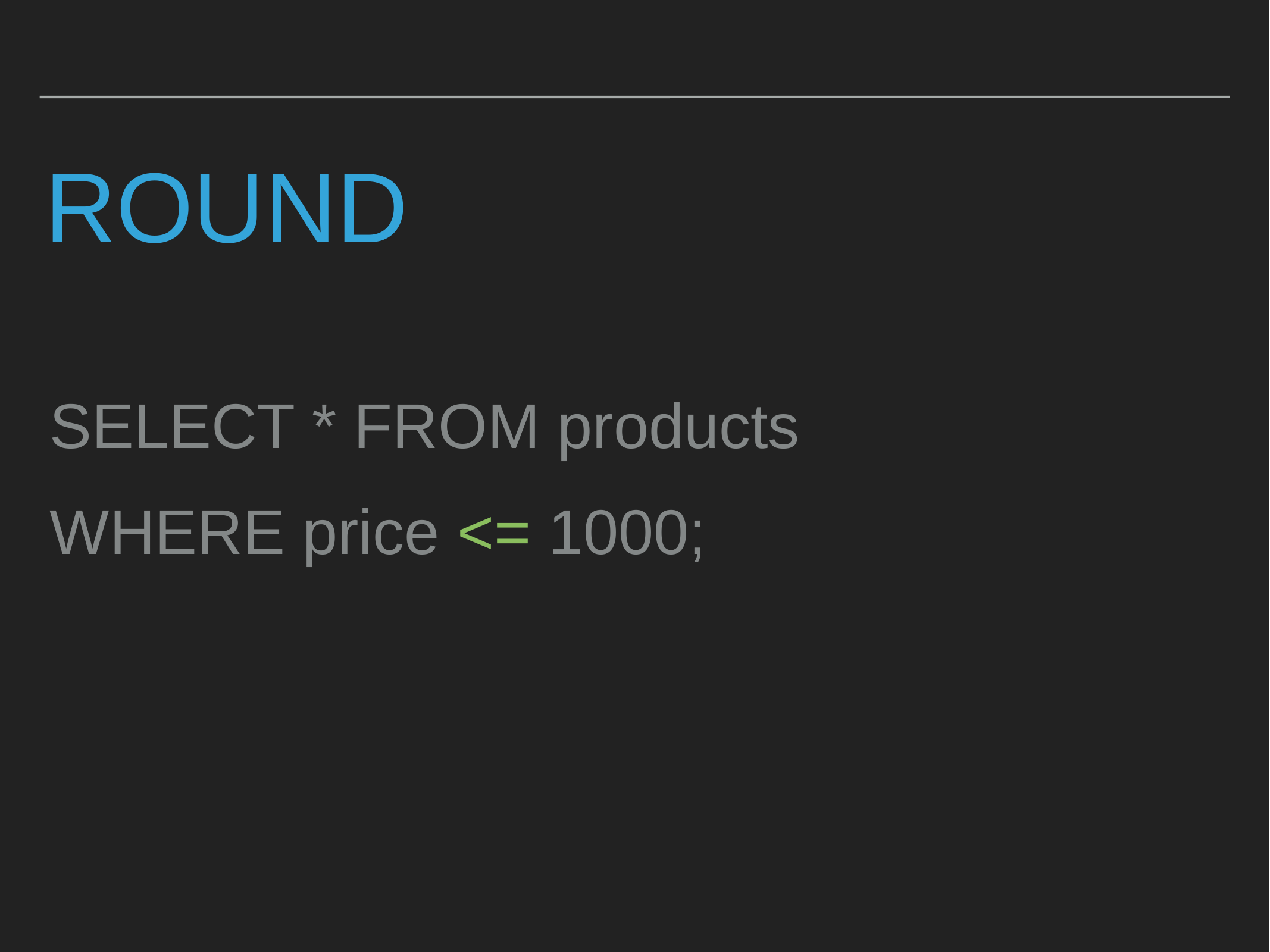

# Round
SELECT * FROM products
WHERE price <= 1000;